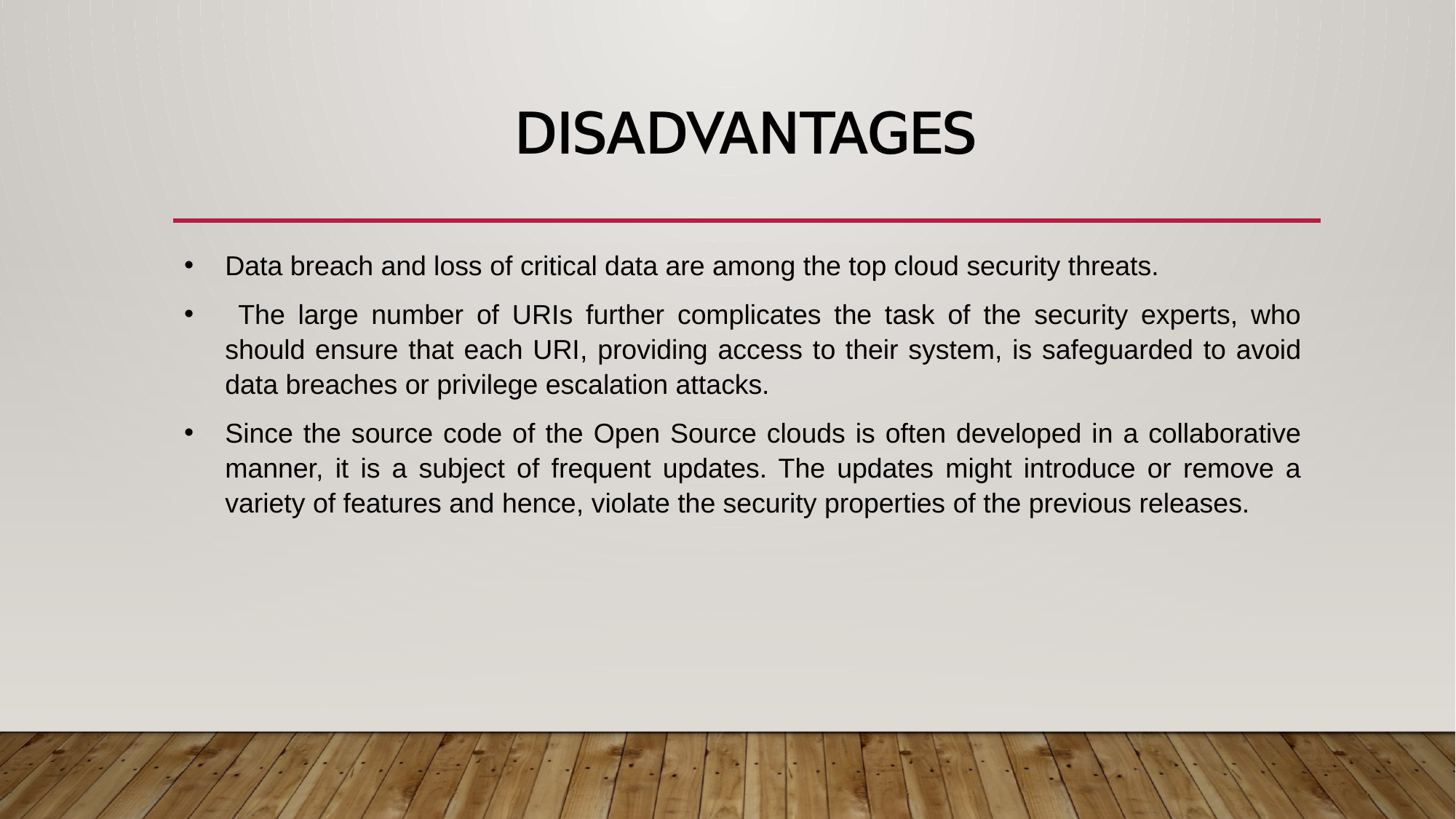

# disadvantages
Data breach and loss of critical data are among the top cloud security threats.
 The large number of URIs further complicates the task of the security experts, who should ensure that each URI, providing access to their system, is safeguarded to avoid data breaches or privilege escalation attacks.
Since the source code of the Open Source clouds is often developed in a collaborative manner, it is a subject of frequent updates. The updates might introduce or remove a variety of features and hence, violate the security properties of the previous releases.